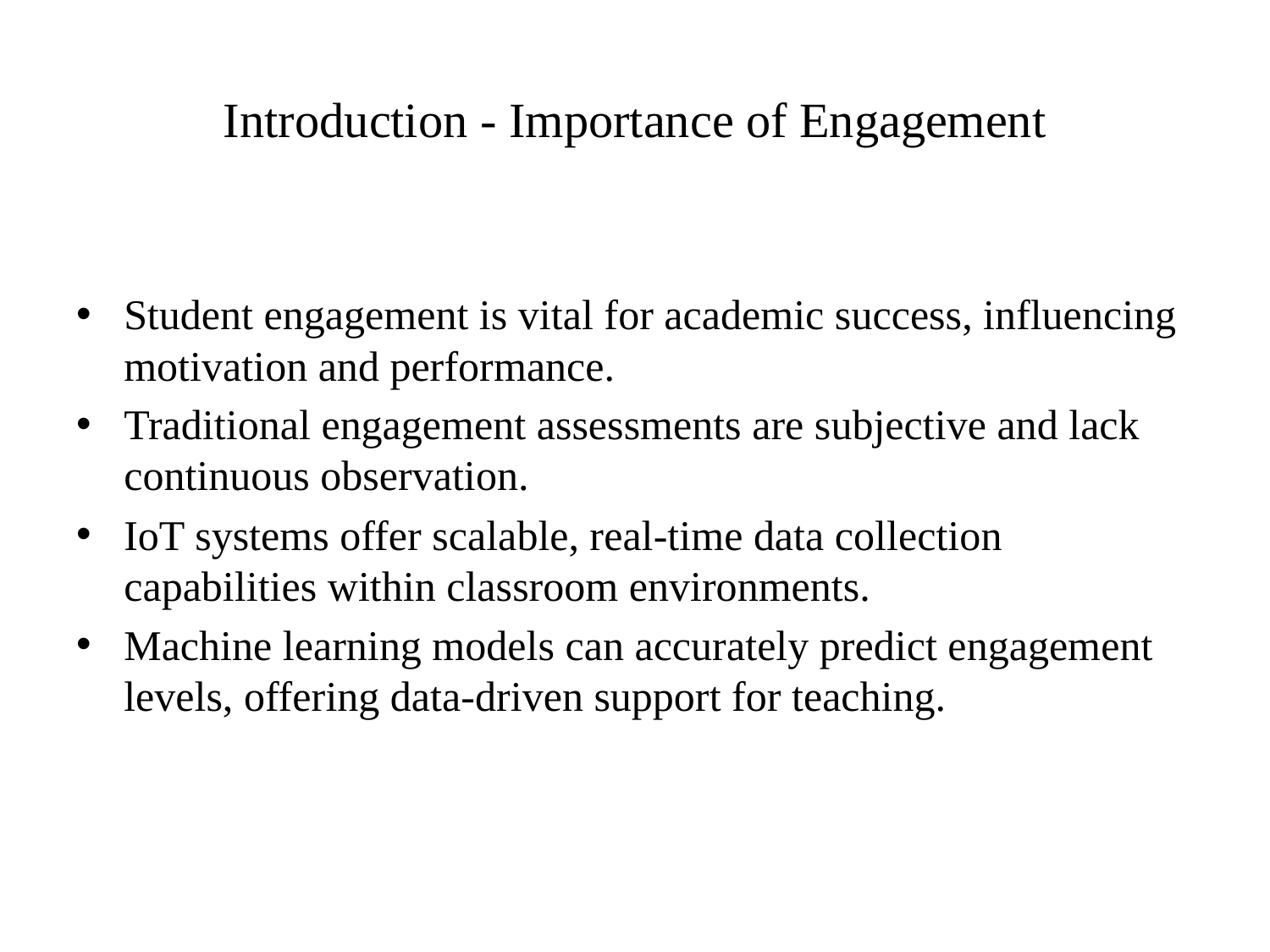

# Introduction - Importance of Engagement

Student engagement is vital for academic success, influencing motivation and performance.
Traditional engagement assessments are subjective and lack continuous observation.
IoT systems offer scalable, real-time data collection capabilities within classroom environments.
Machine learning models can accurately predict engagement levels, offering data-driven support for teaching.